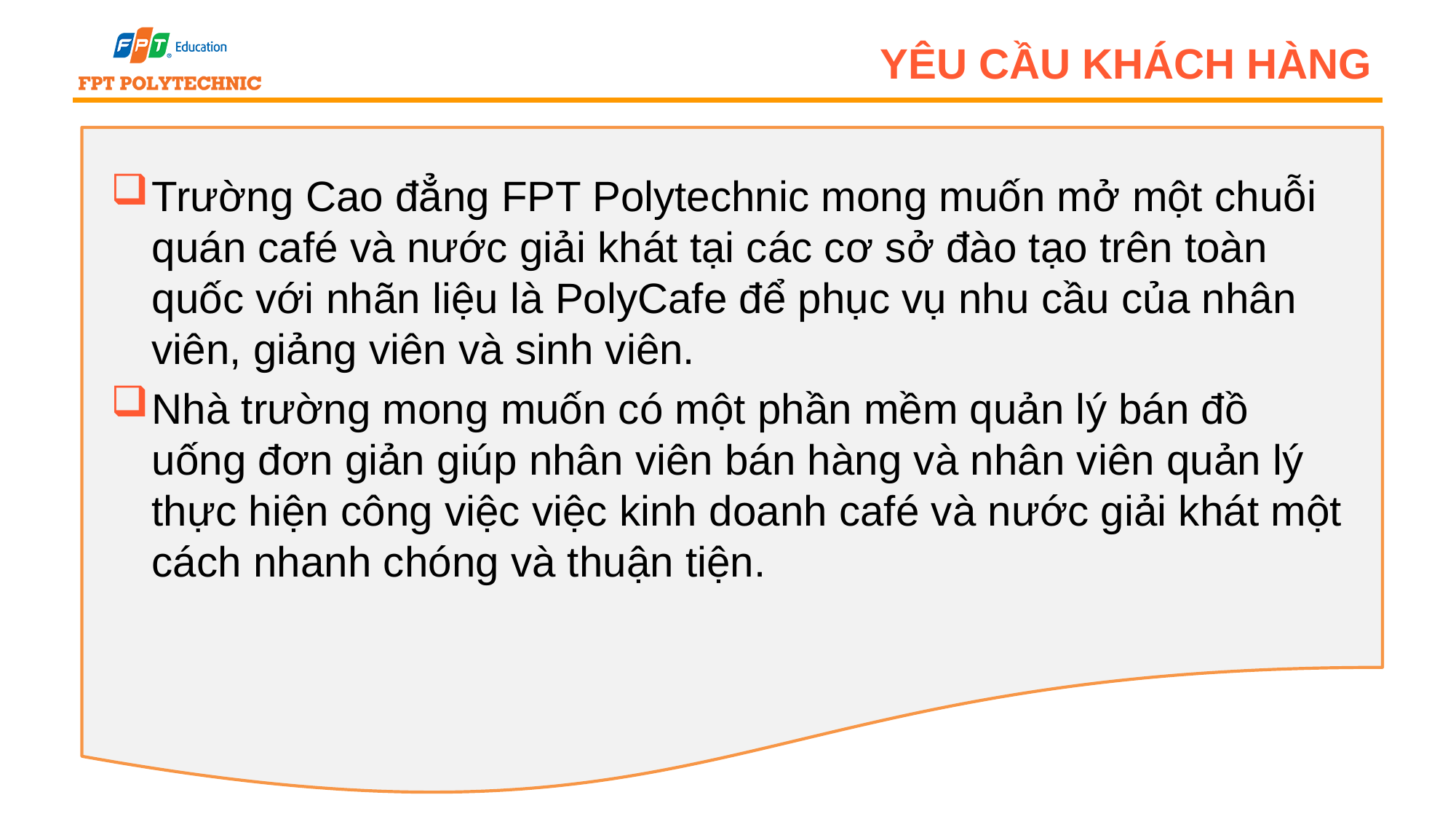

# Yêu cầu khách hàng

Trường Cao đẳng FPT Polytechnic mong muốn mở một chuỗi quán café và nước giải khát tại các cơ sở đào tạo trên toàn quốc với nhãn liệu là PolyCafe để phục vụ nhu cầu của nhân viên, giảng viên và sinh viên.
Nhà trường mong muốn có một phần mềm quản lý bán đồ uống đơn giản giúp nhân viên bán hàng và nhân viên quản lý thực hiện công việc việc kinh doanh café và nước giải khát một cách nhanh chóng và thuận tiện.